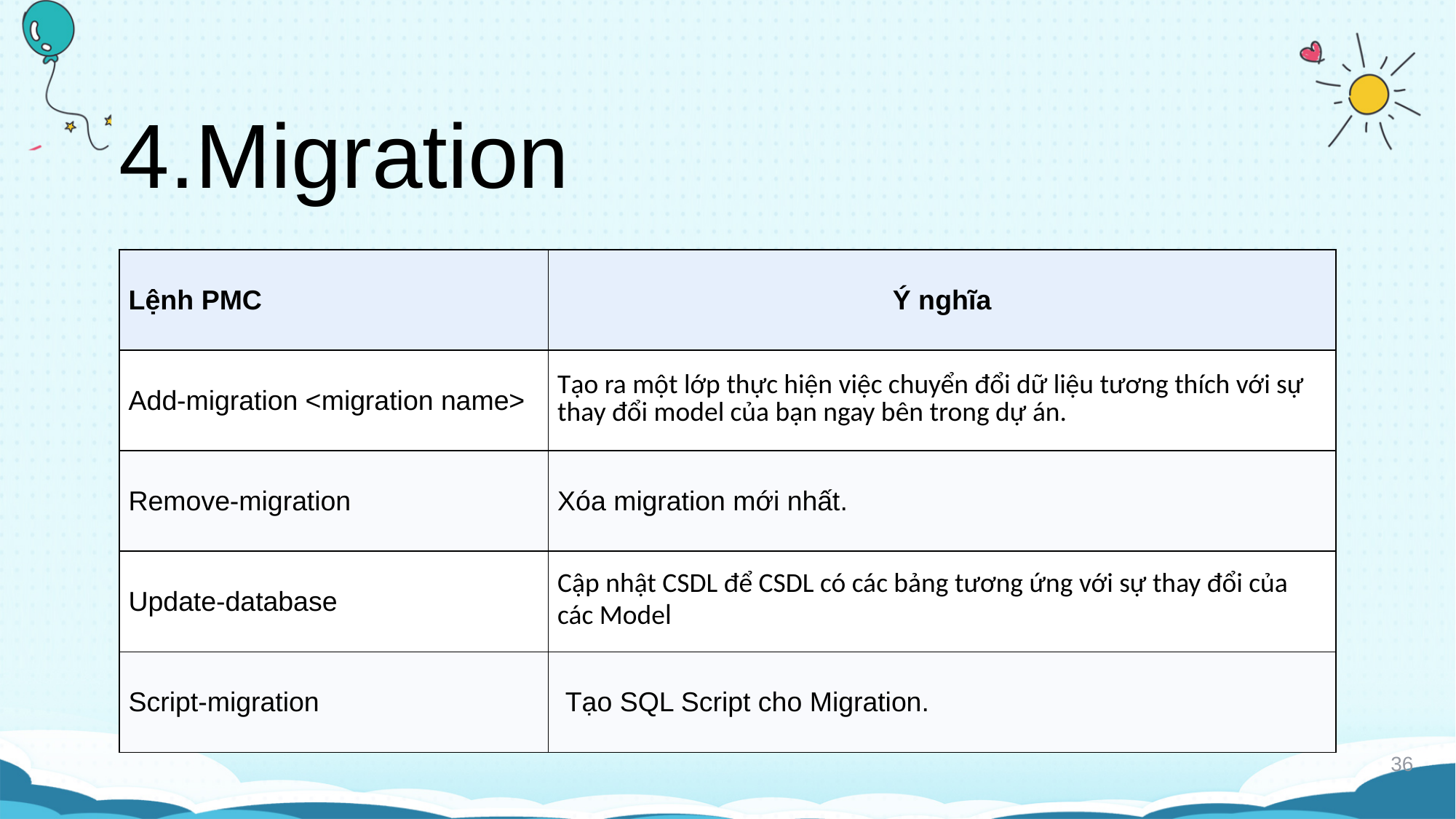

# 4.Migration

| Lệnh PMC | Ý nghĩa |
| --- | --- |
| Add-migration <migration name> | Tạo ra một lớp thực hiện việc chuyển đổi dữ liệu tương thích với sự thay đổi model của bạn ngay bên trong dự án. |
| Remove-migration | Xóa migration mới nhất. |
| Update-database | Cập nhật CSDL để CSDL có các bảng tương ứng với sự thay đổi của các Model |
| Script-migration | Tạo SQL Script cho Migration. |
36